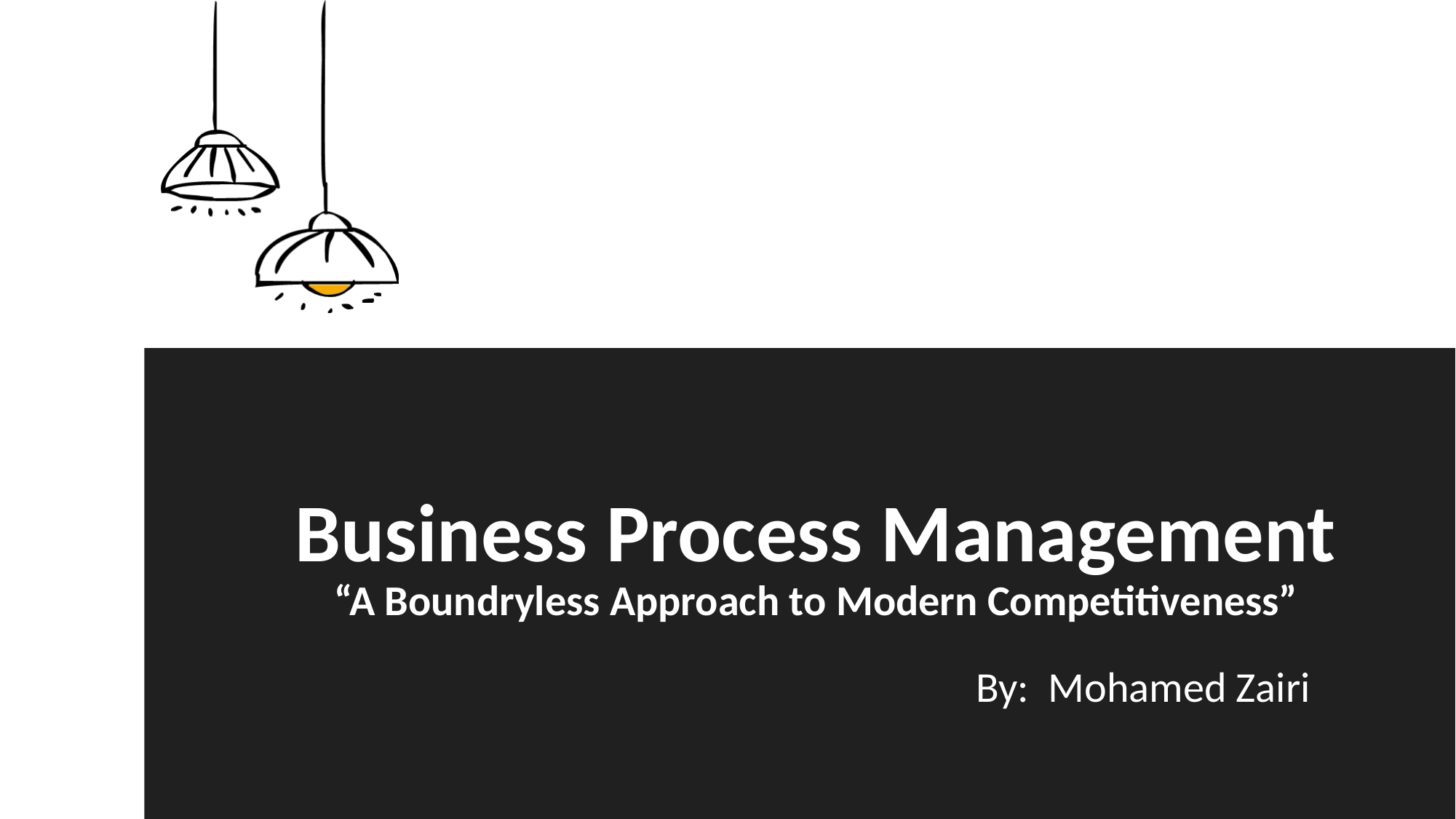

# Business Process Management “A Boundryless Approach to Modern Competitiveness”
						By:  Mohamed Zairi